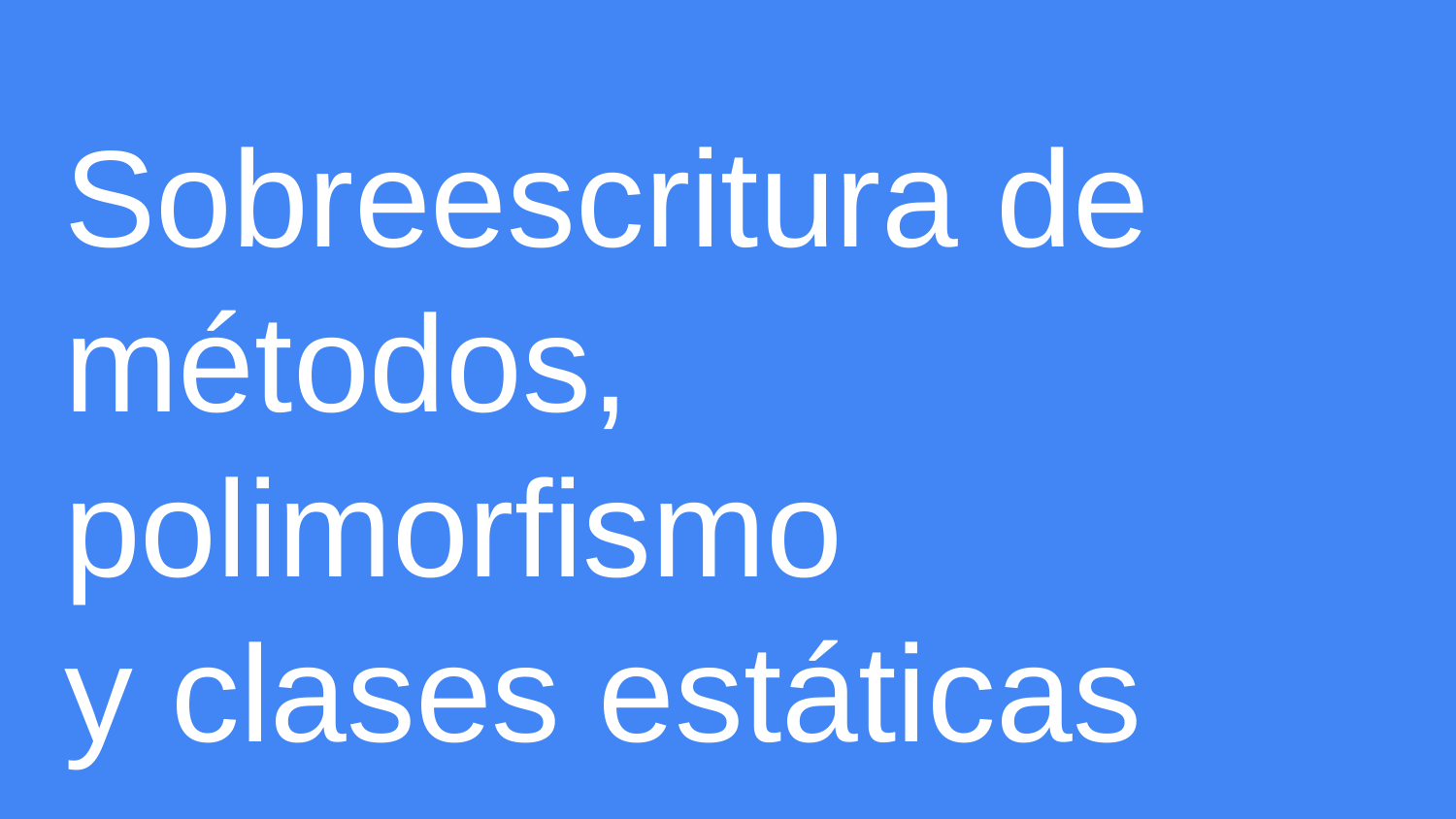

# Sobreescritura de métodos, polimorfismo
y clases estáticas